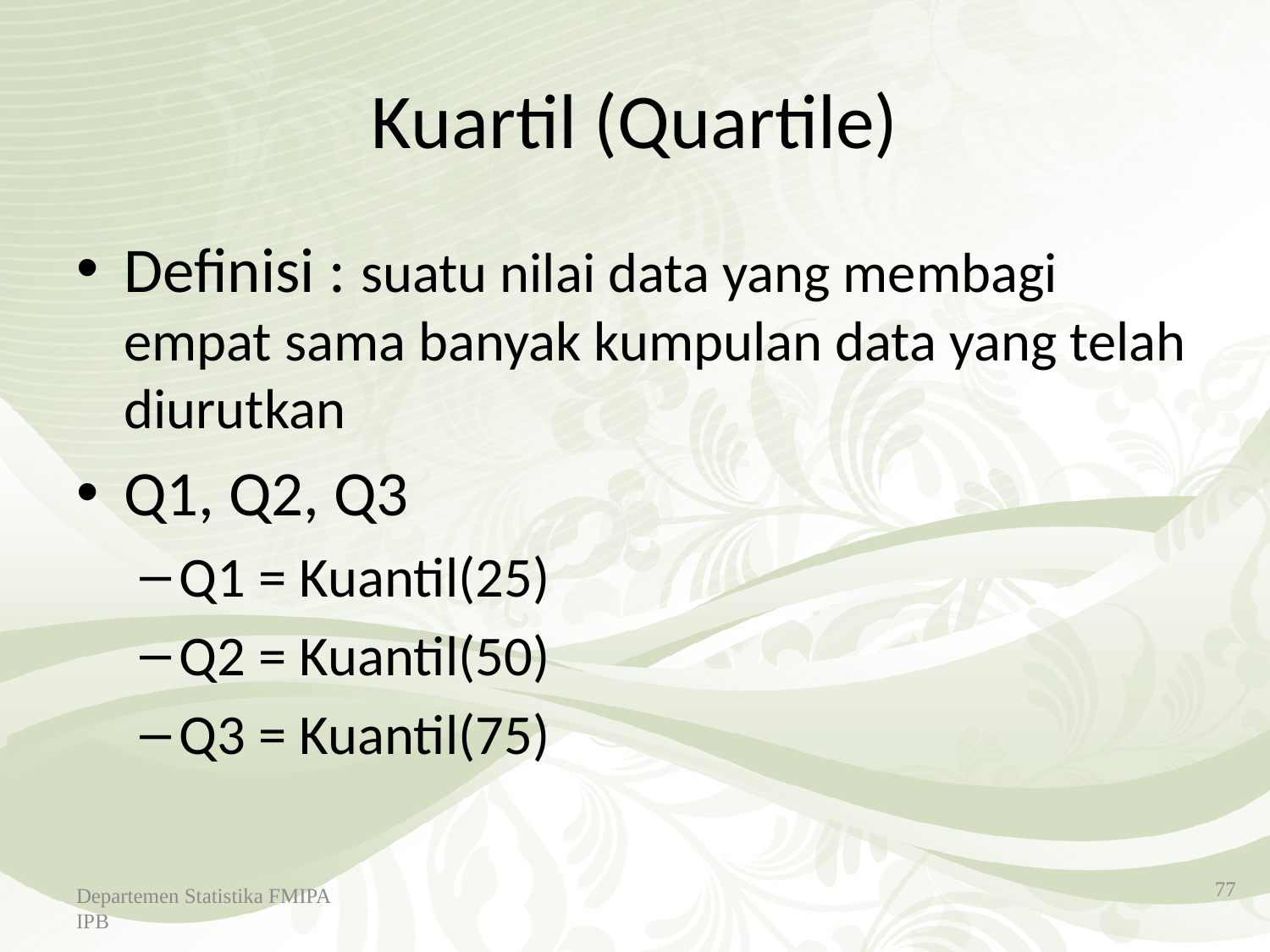

Departemen Statistika FMIPA IPB
# Kuartil (Quartile)
Definisi : suatu nilai data yang membagi empat sama banyak kumpulan data yang telah diurutkan
Q1, Q2, Q3
Q1 = Kuantil(25)
Q2 = Kuantil(50)
Q3 = Kuantil(75)

77